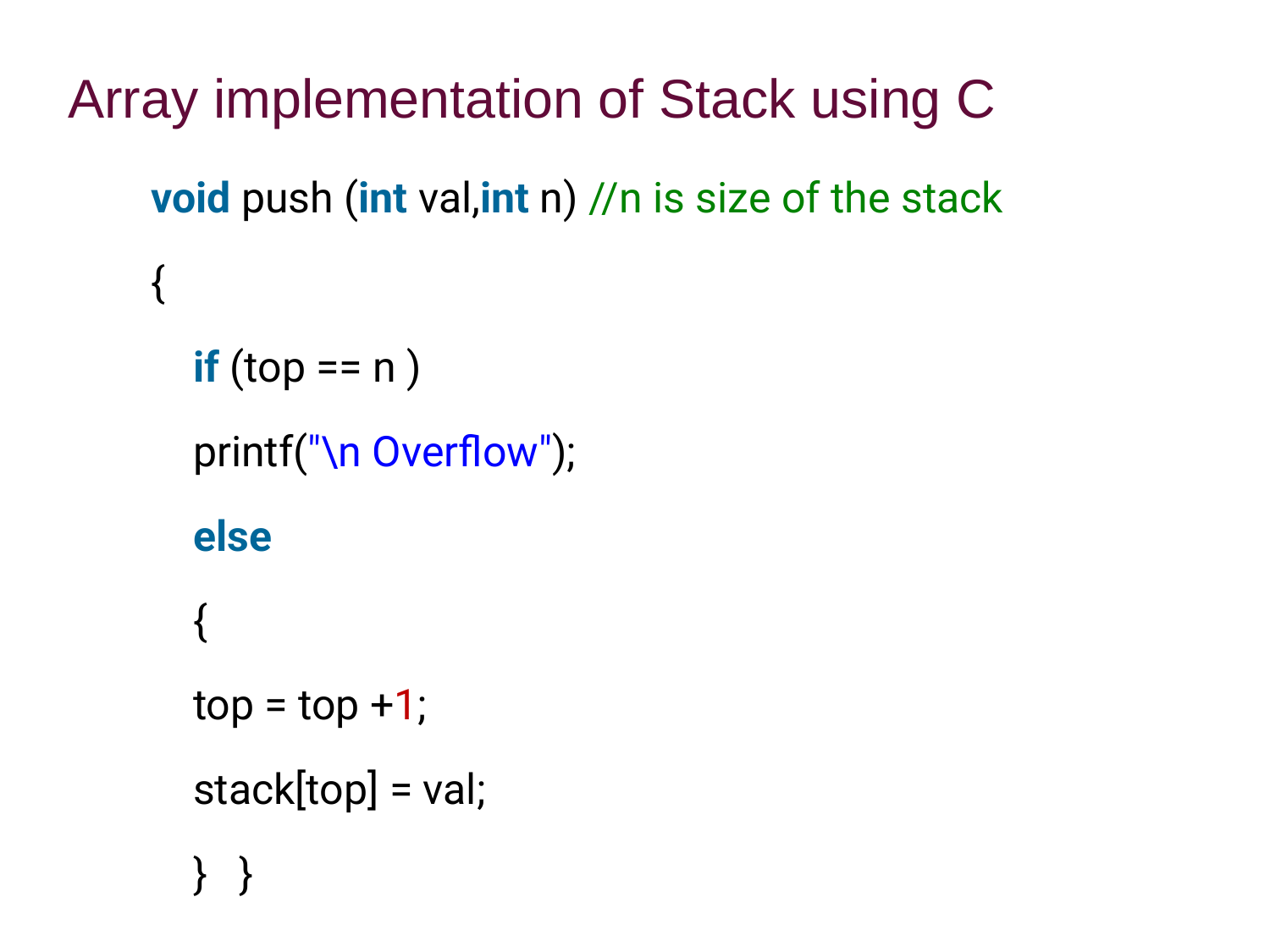

Array implementation of Stack using C
void push (int val,int n) //n is size of the stack
{
    if (top == n )
    printf("\n Overflow");
    else
    {
    top = top +1;
    stack[top] = val;
    }   }